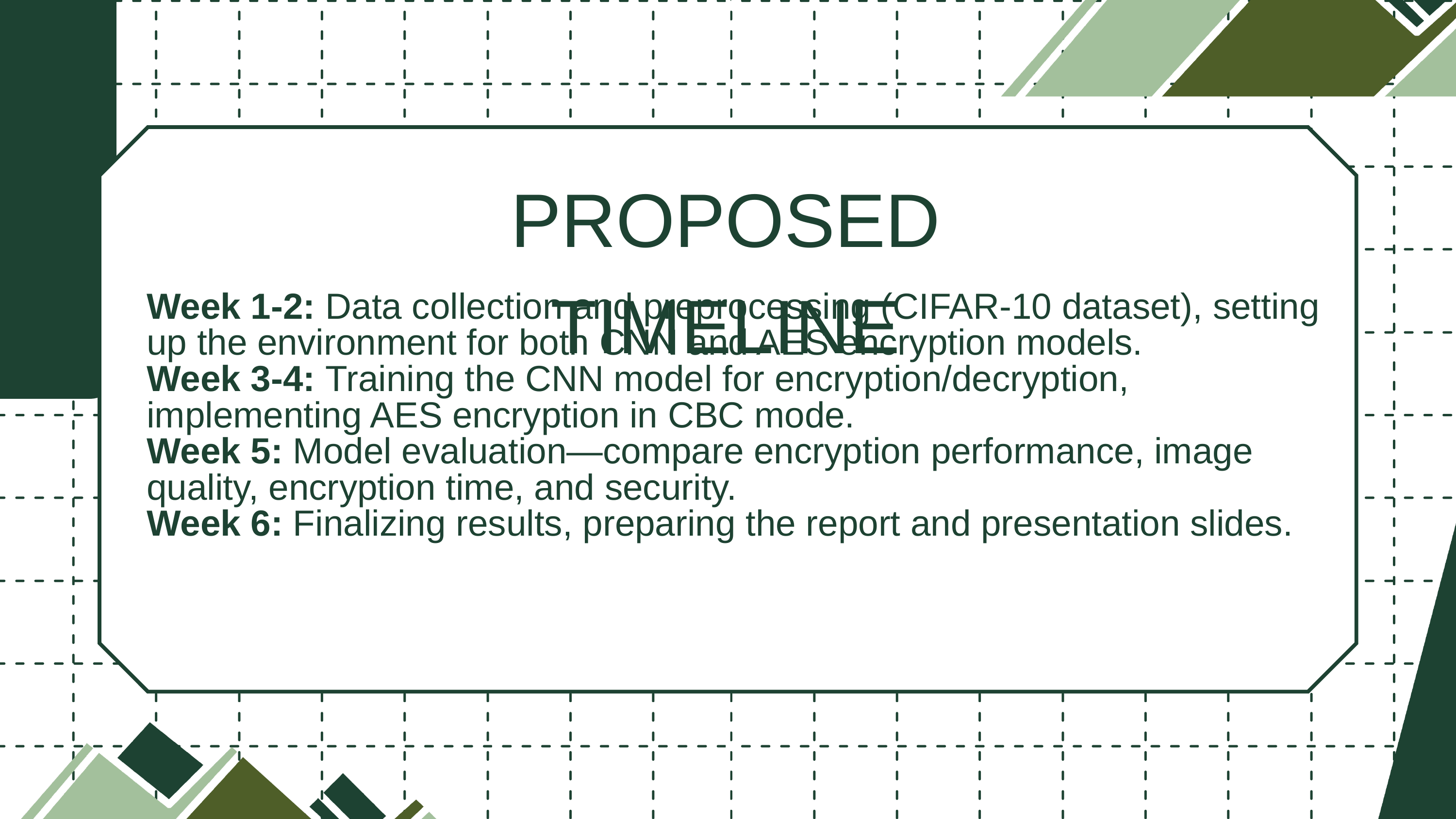

PROPOSED TIMELINE
Week 1-2: Data collection and preprocessing (CIFAR-10 dataset), setting up the environment for both CNN and AES encryption models.
Week 3-4: Training the CNN model for encryption/decryption, implementing AES encryption in CBC mode.
Week 5: Model evaluation—compare encryption performance, image quality, encryption time, and security.
Week 6: Finalizing results, preparing the report and presentation slides.